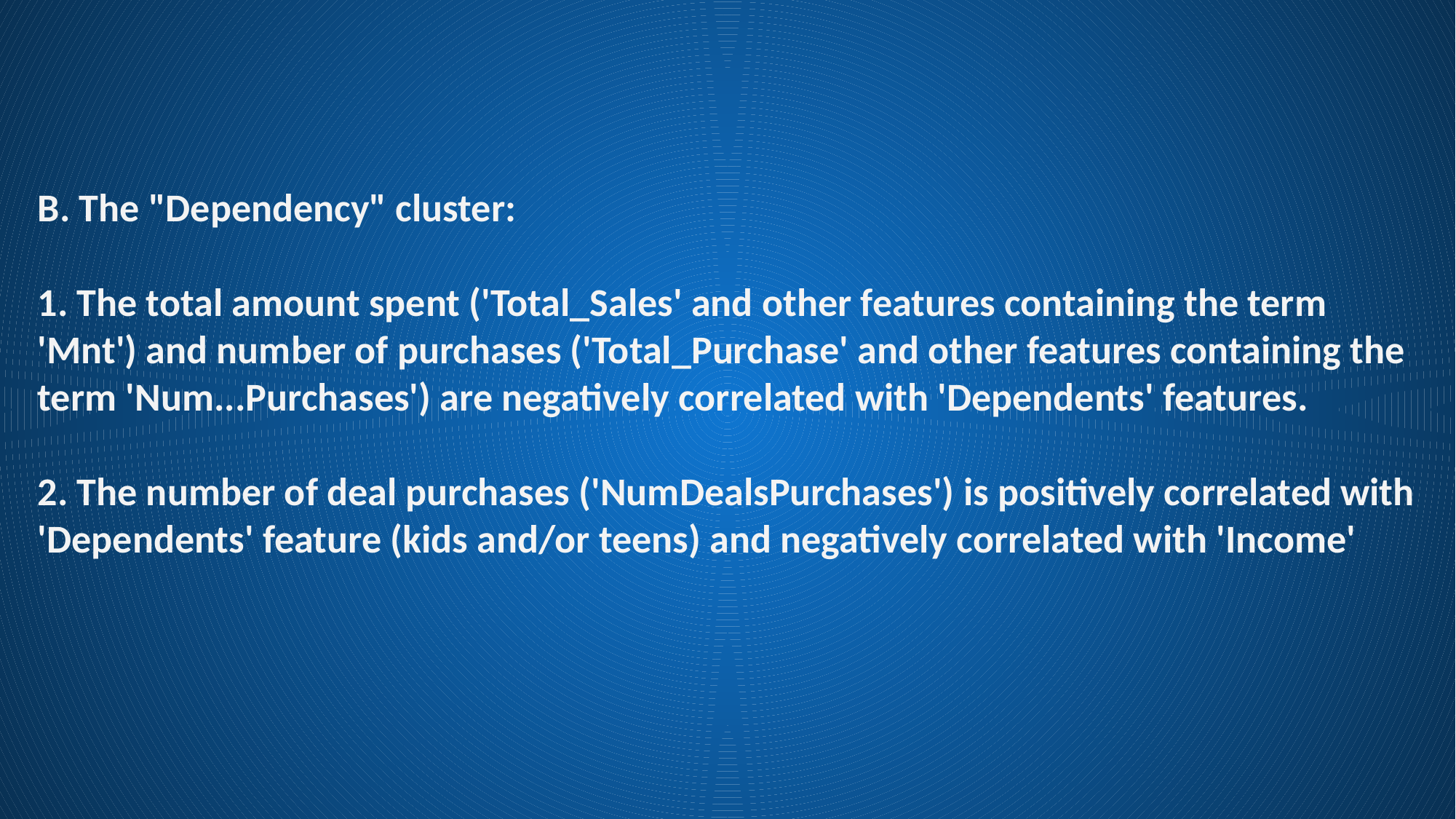

B. The "Dependency" cluster:

1. The total amount spent ('Total_Sales' and other features containing the term 'Mnt') and number of purchases ('Total_Purchase' and other features containing the term 'Num...Purchases') are negatively correlated with 'Dependents' features.

2. The number of deal purchases ('NumDealsPurchases') is positively correlated with 'Dependents' feature (kids and/or teens) and negatively correlated with 'Income'